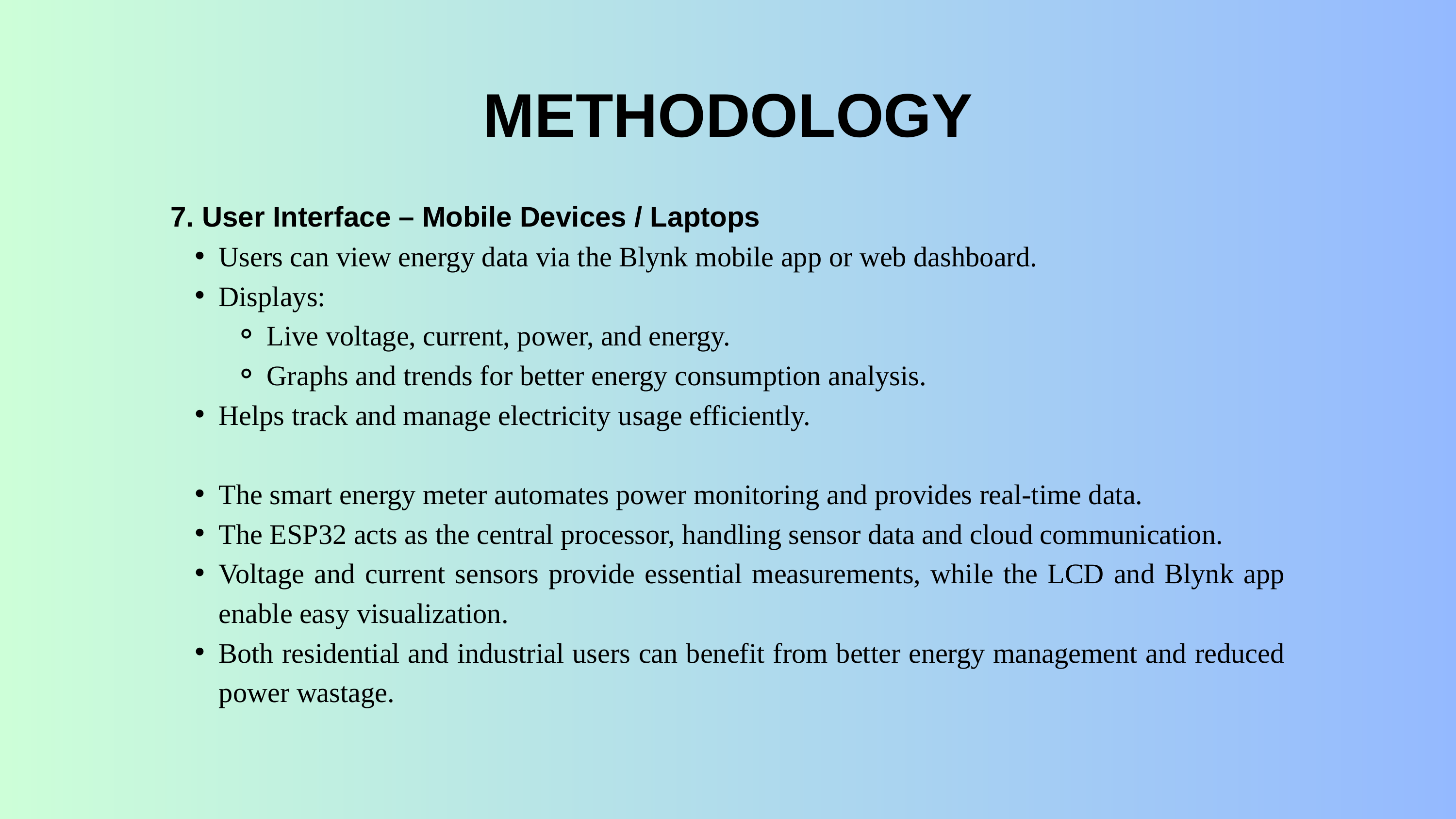

METHODOLOGY
7. User Interface – Mobile Devices / Laptops
Users can view energy data via the Blynk mobile app or web dashboard.
Displays:
Live voltage, current, power, and energy.
Graphs and trends for better energy consumption analysis.
Helps track and manage electricity usage efficiently.

The smart energy meter automates power monitoring and provides real-time data.
The ESP32 acts as the central processor, handling sensor data and cloud communication.
Voltage and current sensors provide essential measurements, while the LCD and Blynk app enable easy visualization.
Both residential and industrial users can benefit from better energy management and reduced power wastage.